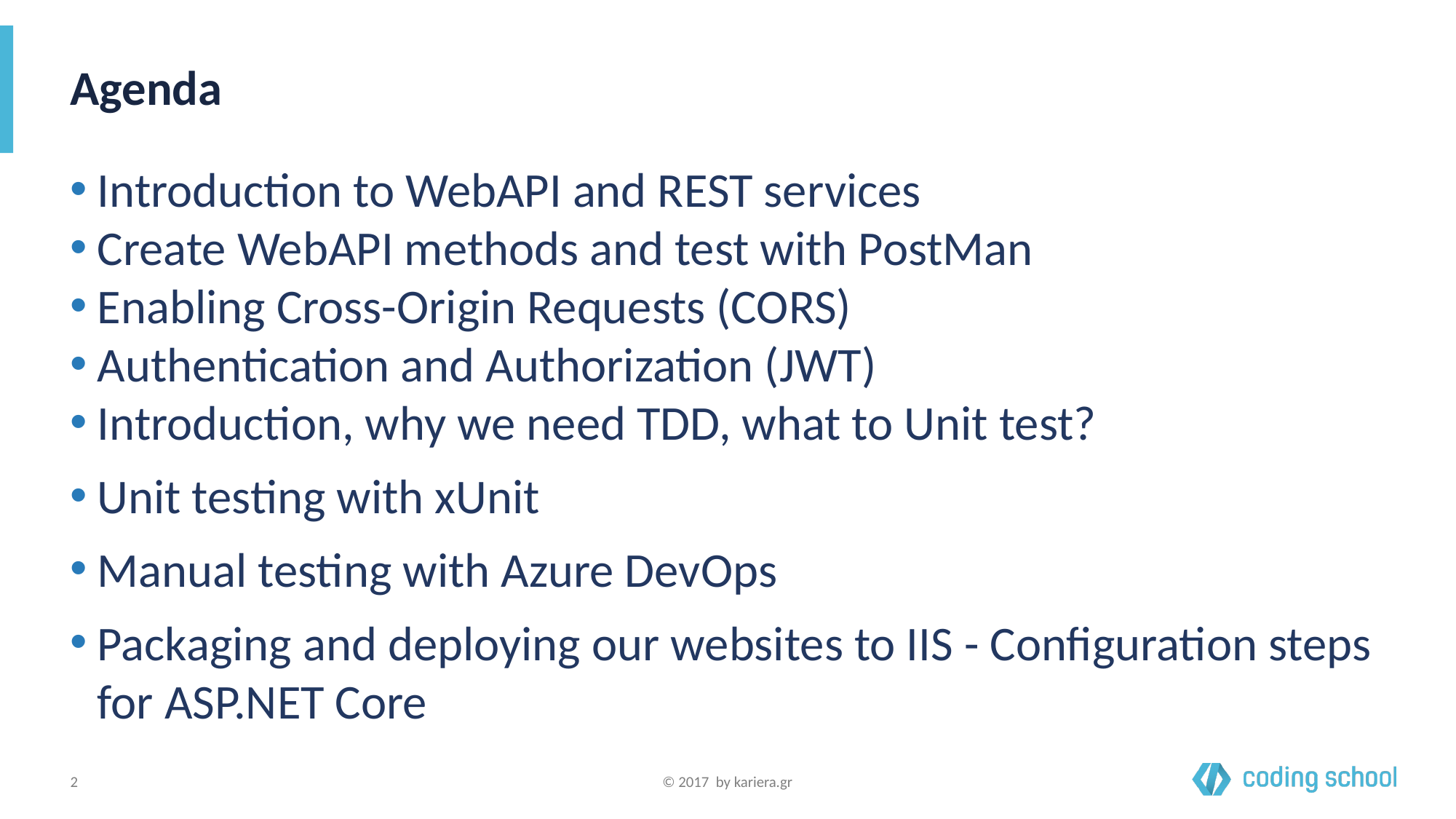

# Agenda
Introduction to WebAPI and REST services
Create WebAPI methods and test with PostMan
Enabling Cross-Origin Requests (CORS)
Authentication and Authorization (JWT)
Introduction, why we need TDD, what to Unit test?
Unit testing with xUnit
Manual testing with Azure DevOps
Packaging and deploying our websites to IIS - Configuration steps for ASP.NET Core
2
© 2017  by kariera.gr